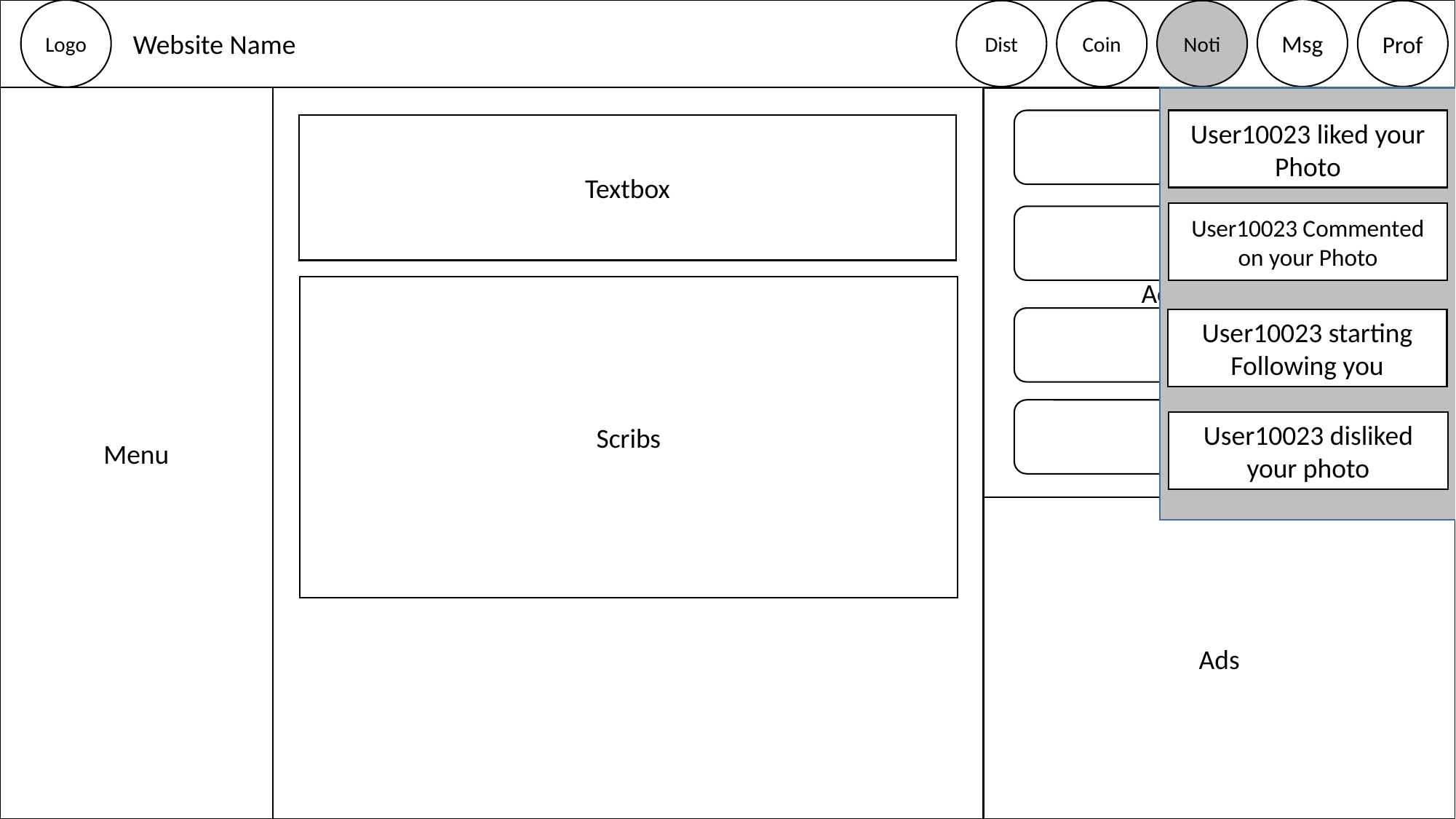

Logo
Msg
Dist
Coin
Noti
Prof
Website Name
Feed
Achievements

User10023 liked your Photo
User10023 Commented on your Photo
User10023 starting Following you
User10023 disliked your photo
Menu

Textbox

Scribs

Ads